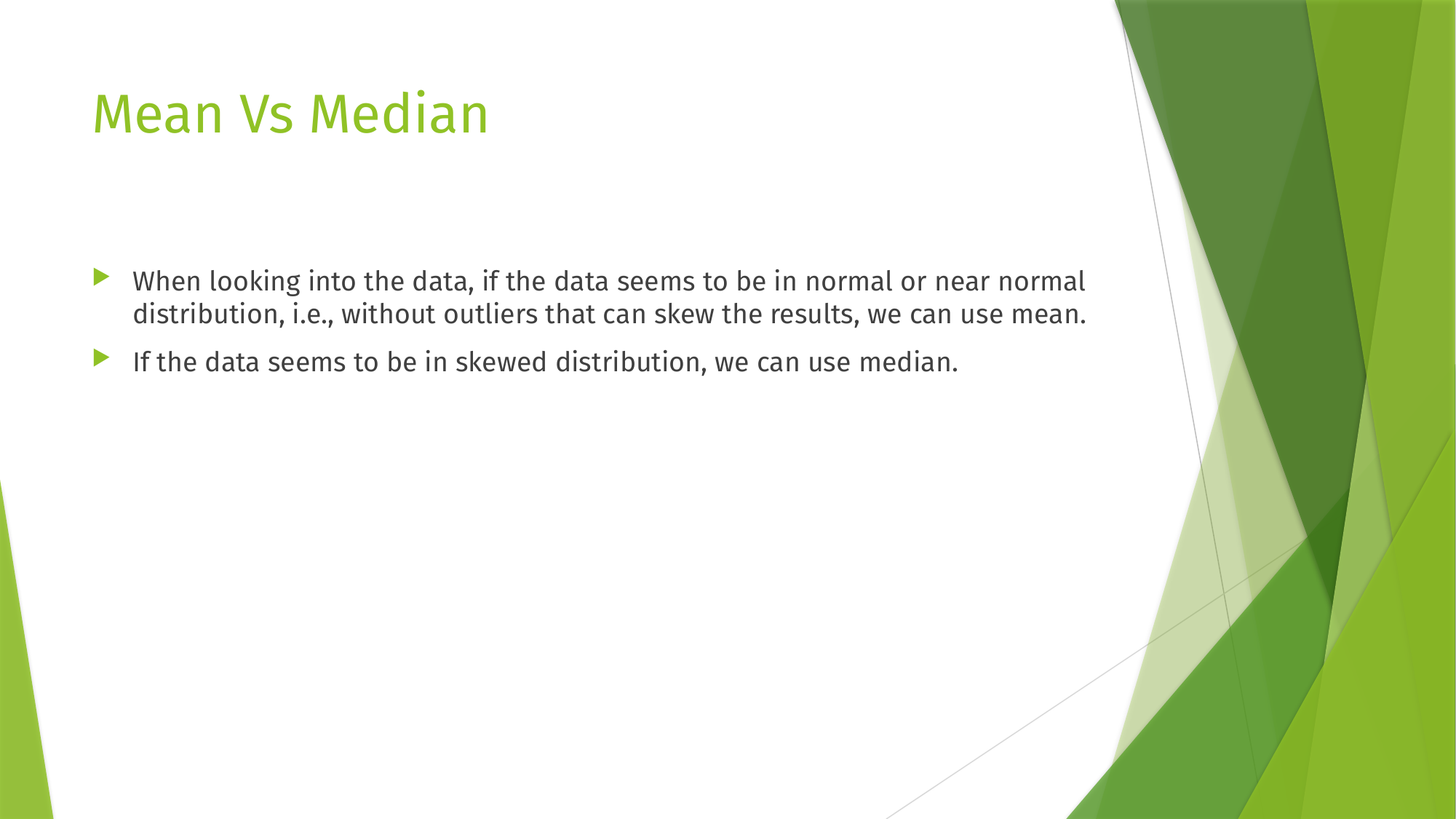

# Mean Vs Median
When looking into the data, if the data seems to be in normal or near normal distribution, i.e., without outliers that can skew the results, we can use mean.
If the data seems to be in skewed distribution, we can use median.